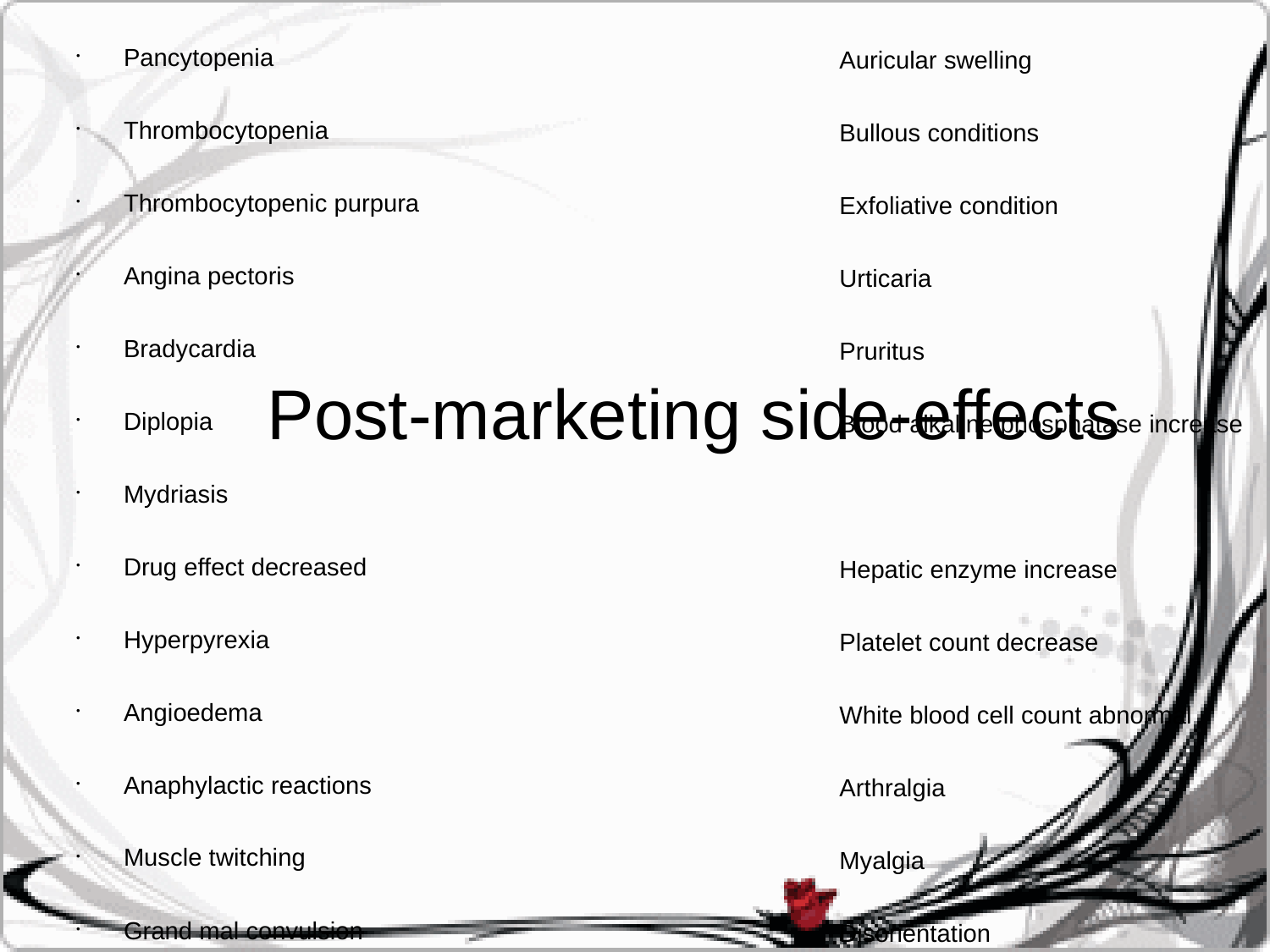

Auricular swelling
Bullous conditions
Exfoliative condition
Urticaria
Pruritus
Blood alkaline phosphatase increase

Hepatic enzyme increase
Platelet count decrease
White blood cell count abnormal
Arthralgia
Myalgia
Disorientation
Hallucination

Pancytopenia
Thrombocytopenia
Thrombocytopenic purpura
Angina pectoris
Bradycardia
Diplopia
Mydriasis
Drug effect decreased
Hyperpyrexia
Angioedema
Anaphylactic reactions
Muscle twitching
Grand mal convulsion
Dyskinesia
Erythema

      Post-marketing side-effects